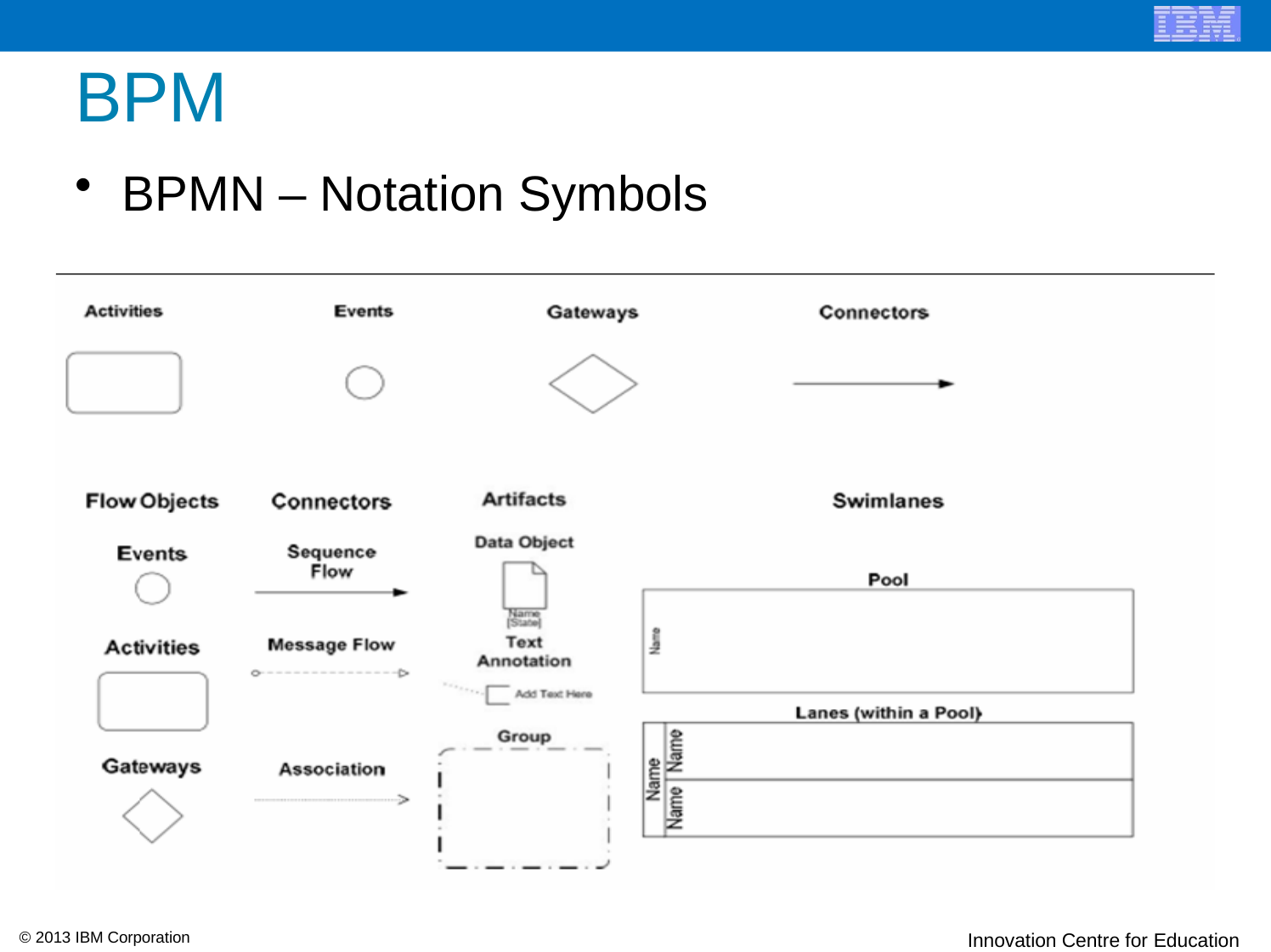

# BPM
BPMN – Notation Symbols

© 2013 IBM Corporation
Innovation Centre for Education